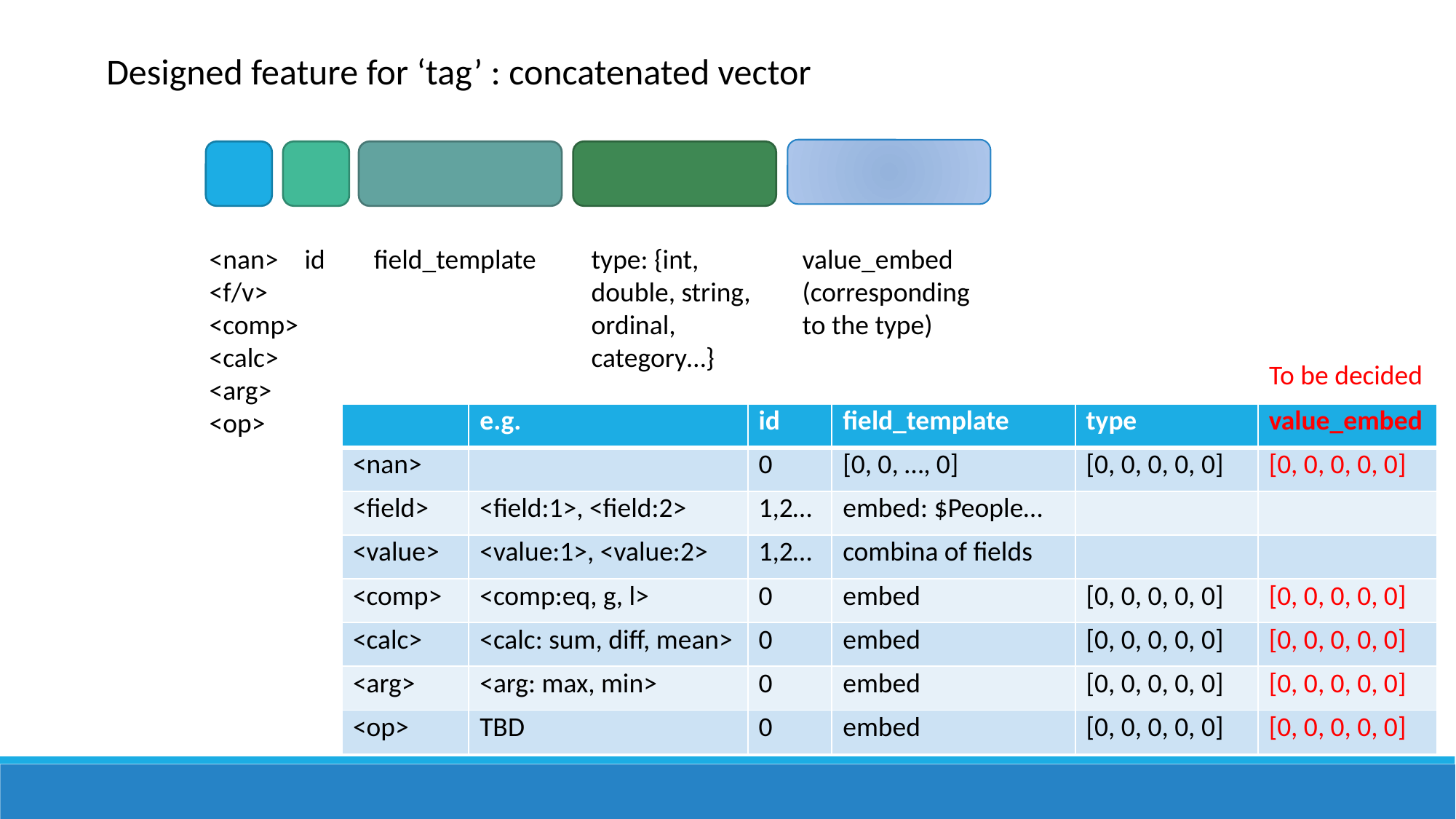

Designed feature for ‘tag’ : concatenated vector

<nan>
<f/v>
<comp>
<calc>
<arg>
<op>
field_template
type: {int, double, string, ordinal, category…}
value_embed (corresponding to the type)
id
To be decided
|  | e.g. | id | field\_template | type | value\_embed |
| --- | --- | --- | --- | --- | --- |
| <nan> |  | 0 | [0, 0, …, 0] | [0, 0, 0, 0, 0] | [0, 0, 0, 0, 0] |
| <field> | <field:1>, <field:2> | 1,2… | embed: $People… |  |  |
| <value> | <value:1>, <value:2> | 1,2… | combina of fields |  |  |
| <comp> | <comp:eq, g, l> | 0 | embed | [0, 0, 0, 0, 0] | [0, 0, 0, 0, 0] |
| <calc> | <calc: sum, diff, mean> | 0 | embed | [0, 0, 0, 0, 0] | [0, 0, 0, 0, 0] |
| <arg> | <arg: max, min> | 0 | embed | [0, 0, 0, 0, 0] | [0, 0, 0, 0, 0] |
| <op> | TBD | 0 | embed | [0, 0, 0, 0, 0] | [0, 0, 0, 0, 0] |